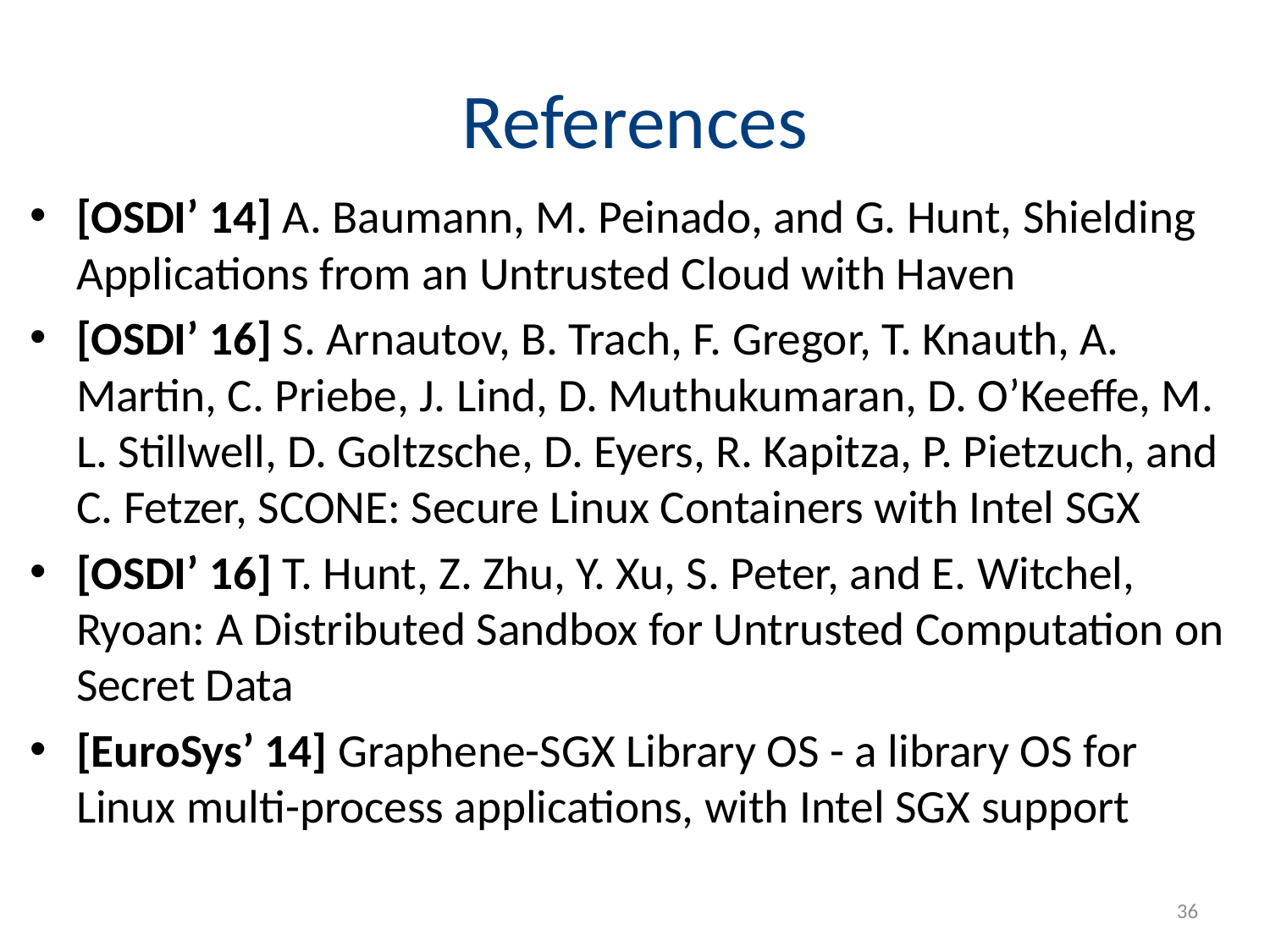

# References
[OSDI’ 14] A. Baumann, M. Peinado, and G. Hunt, Shielding Applications from an Untrusted Cloud with Haven
[OSDI’ 16] S. Arnautov, B. Trach, F. Gregor, T. Knauth, A. Martin, C. Priebe, J. Lind, D. Muthukumaran, D. O’Keeffe, M. L. Stillwell, D. Goltzsche, D. Eyers, R. Kapitza, P. Pietzuch, and C. Fetzer, SCONE: Secure Linux Containers with Intel SGX
[OSDI’ 16] T. Hunt, Z. Zhu, Y. Xu, S. Peter, and E. Witchel, Ryoan: A Distributed Sandbox for Untrusted Computation on Secret Data
[EuroSys’ 14] Graphene-SGX Library OS - a library OS for Linux multi-process applications, with Intel SGX support

36